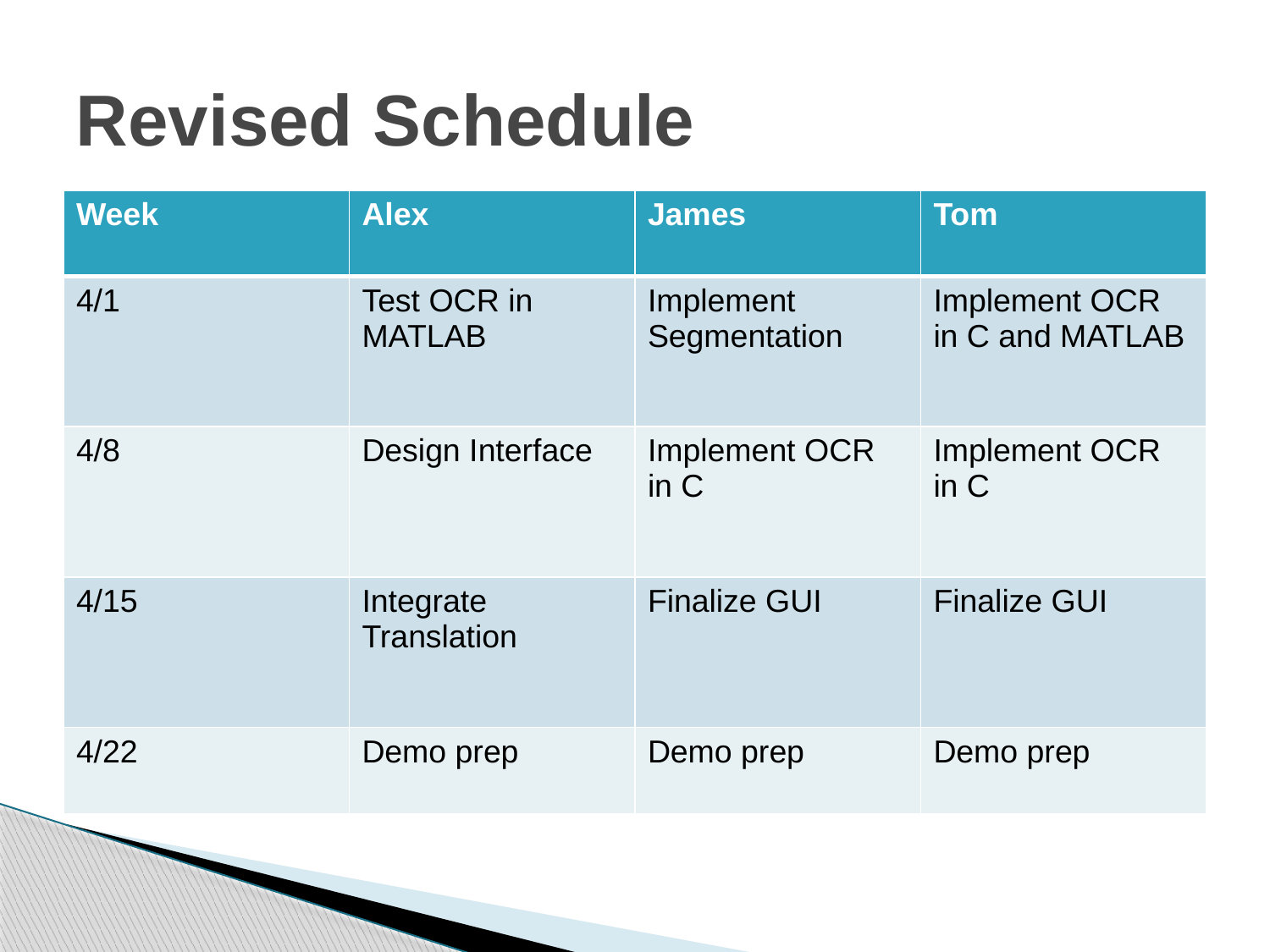

# Revised Schedule
| Week | Alex | James | Tom |
| --- | --- | --- | --- |
| 4/1 | Test OCR in MATLAB | Implement Segmentation | Implement OCR in C and MATLAB |
| 4/8 | Design Interface | Implement OCR in C | Implement OCR in C |
| 4/15 | Integrate Translation | Finalize GUI | Finalize GUI |
| 4/22 | Demo prep | Demo prep | Demo prep |